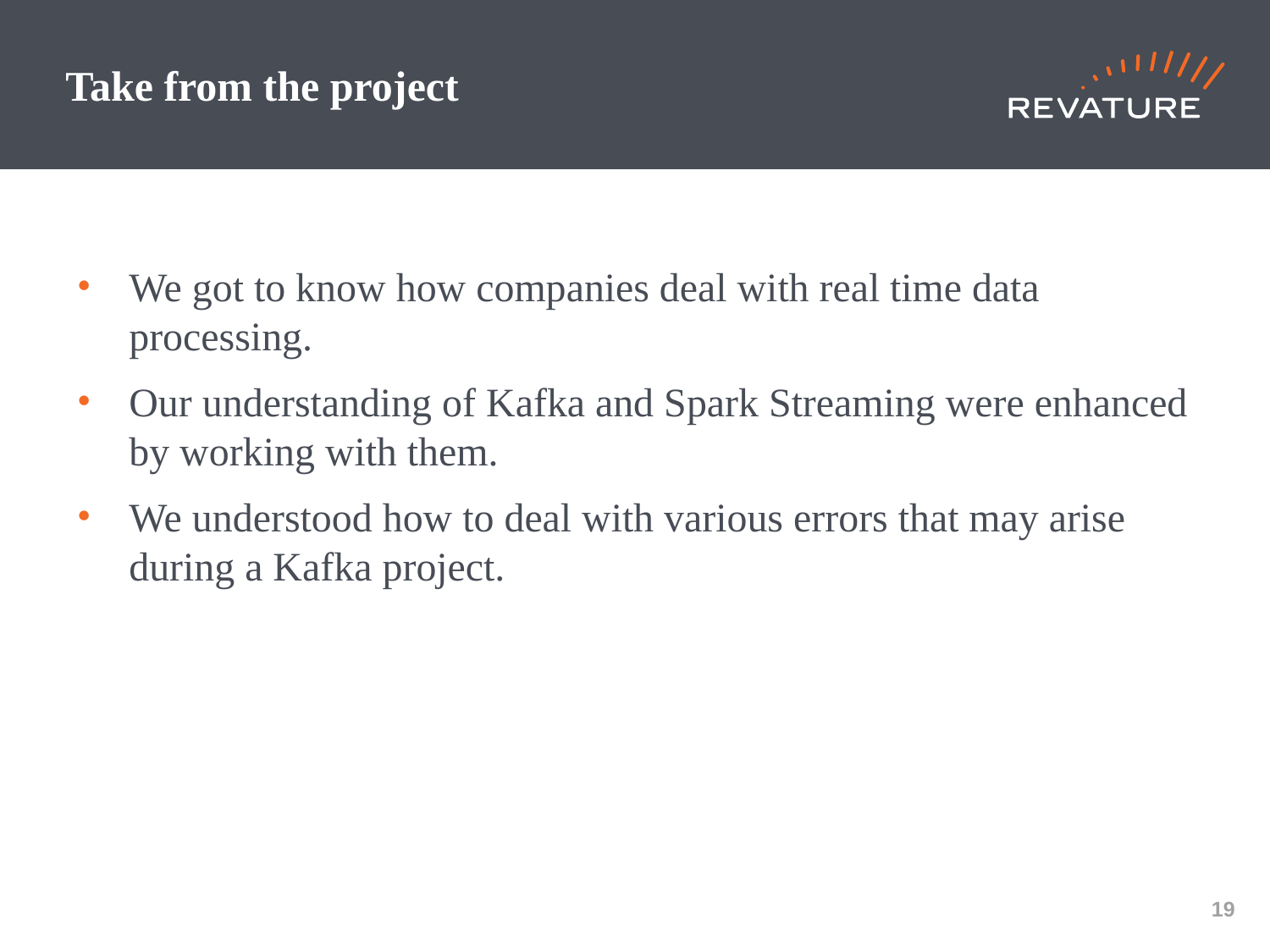

# Take from the project
We got to know how companies deal with real time data processing.
Our understanding of Kafka and Spark Streaming were enhanced by working with them.
We understood how to deal with various errors that may arise during a Kafka project.

19